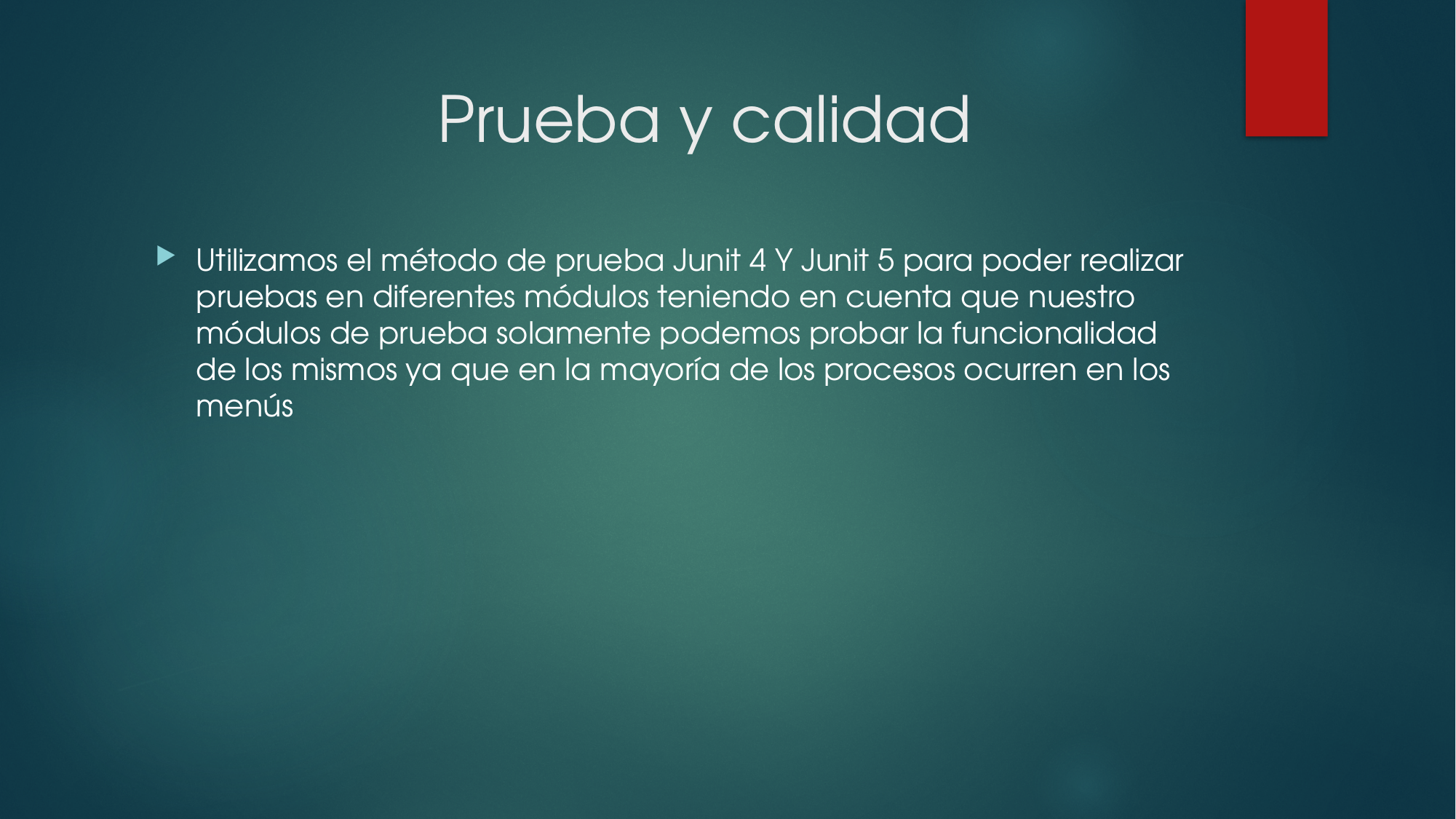

# Prueba y calidad
Utilizamos el método de prueba Junit 4 Y Junit 5 para poder realizar pruebas en diferentes módulos teniendo en cuenta que nuestro módulos de prueba solamente podemos probar la funcionalidad de los mismos ya que en la mayoría de los procesos ocurren en los menús